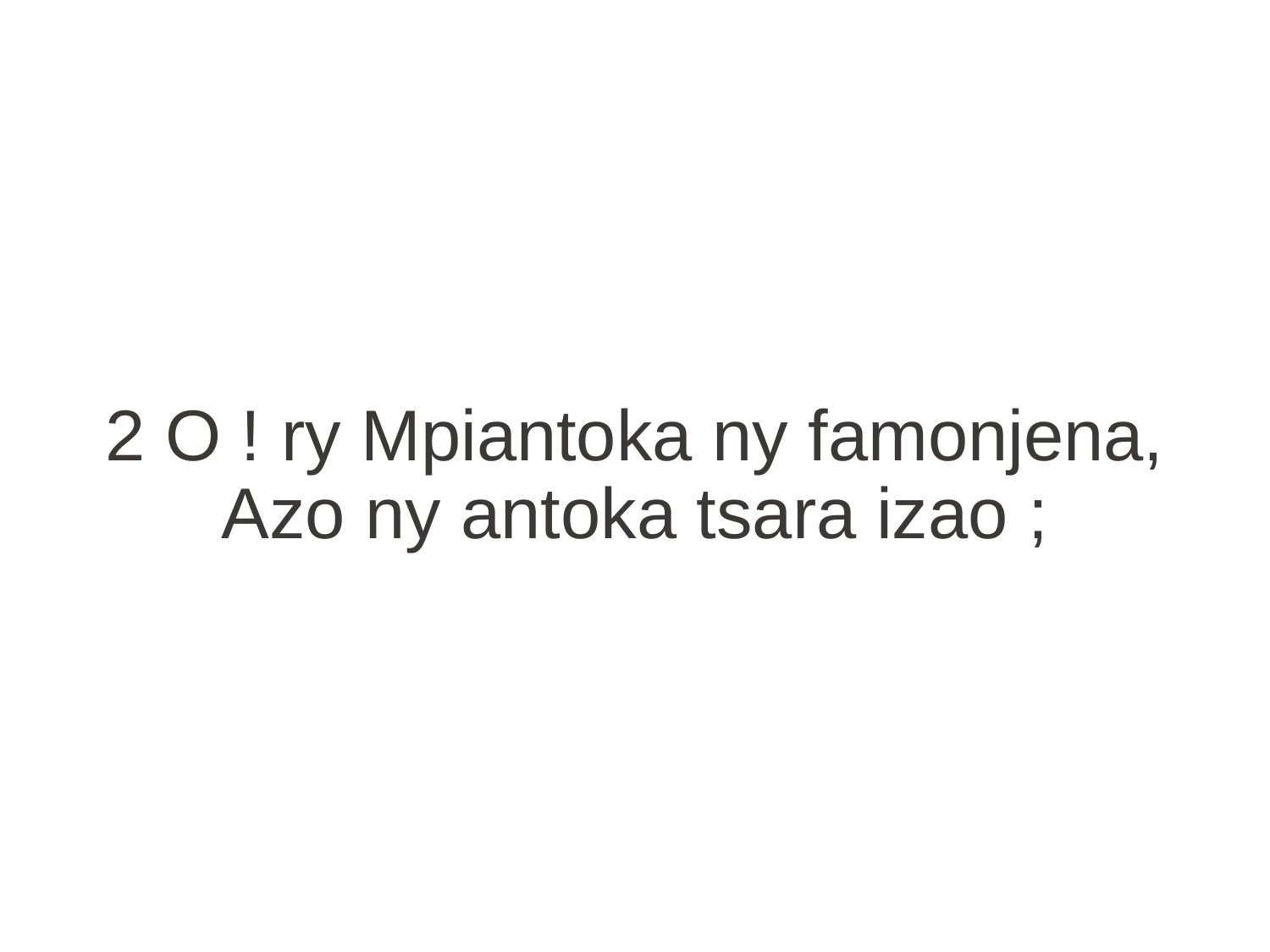

2 O ! ry Mpiantoka ny famonjena,
Azo ny antoka tsara izao ;